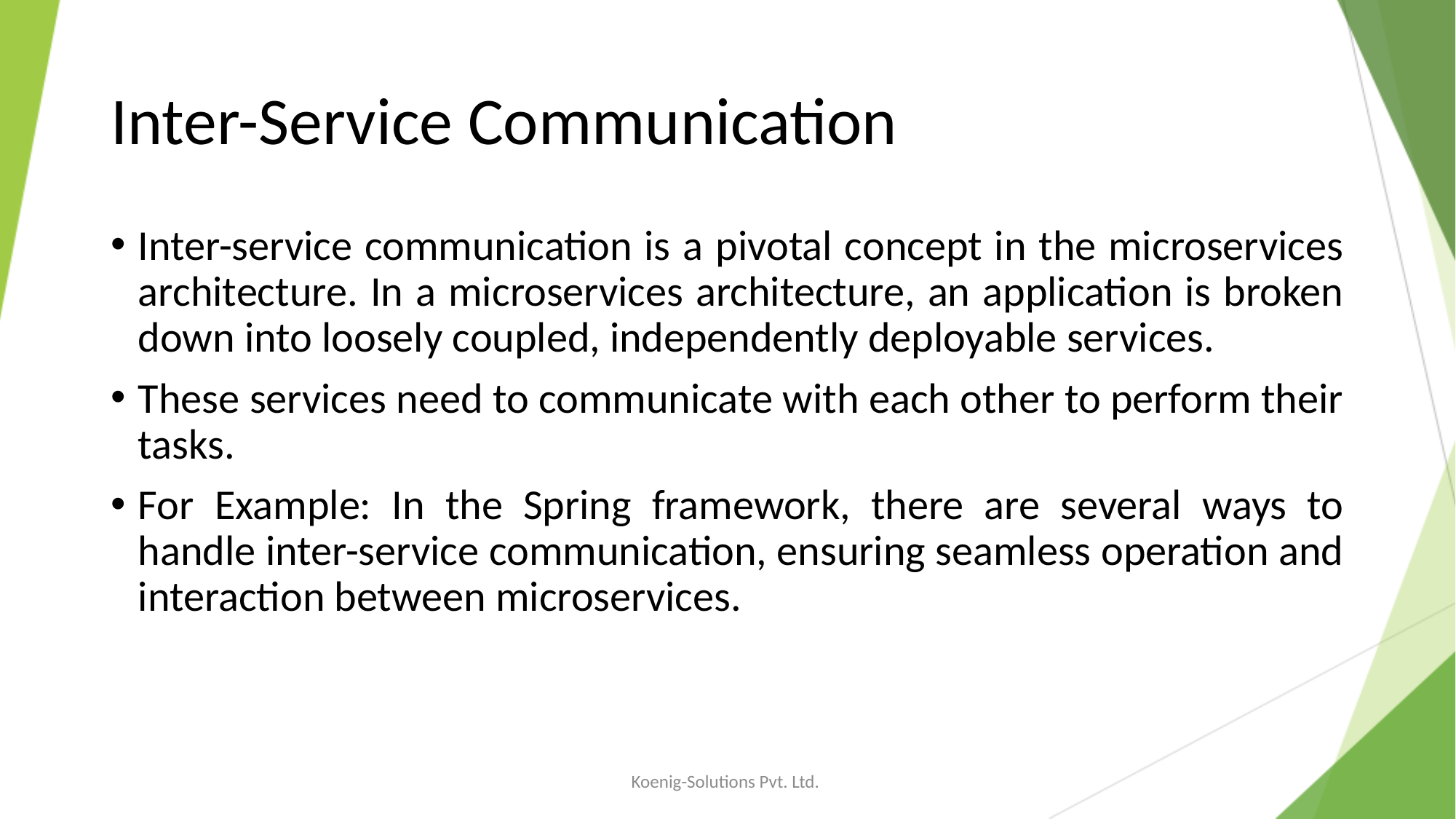

# Inter-Service Communication
Inter-service communication is a pivotal concept in the microservices architecture. In a microservices architecture, an application is broken down into loosely coupled, independently deployable services.
These services need to communicate with each other to perform their tasks.
For Example: In the Spring framework, there are several ways to handle inter-service communication, ensuring seamless operation and interaction between microservices.
Koenig-Solutions Pvt. Ltd.